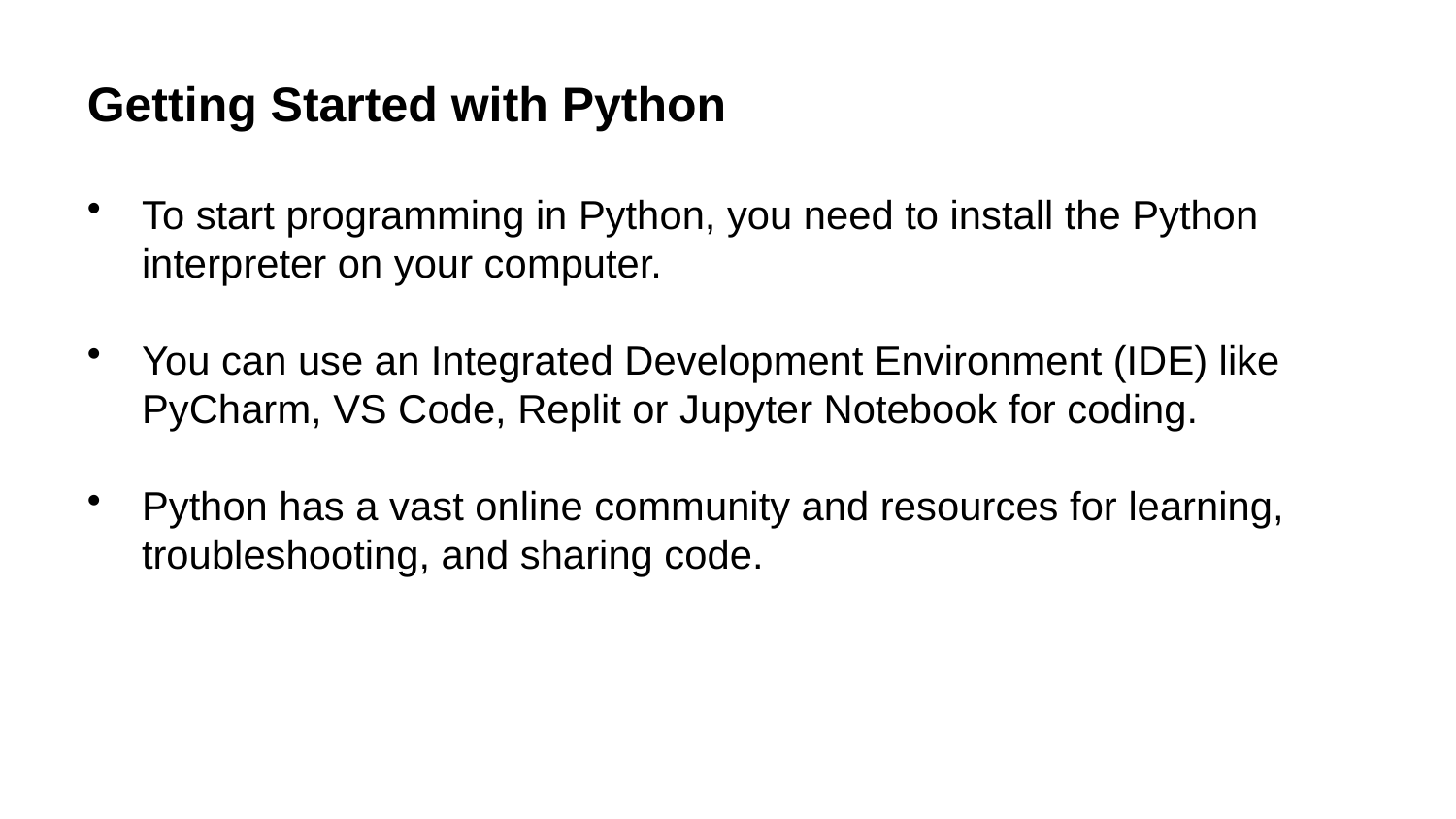

Getting Started with Python
To start programming in Python, you need to install the Python interpreter on your computer.

You can use an Integrated Development Environment (IDE) like PyCharm, VS Code, Replit or Jupyter Notebook for coding.

Python has a vast online community and resources for learning, troubleshooting, and sharing code.